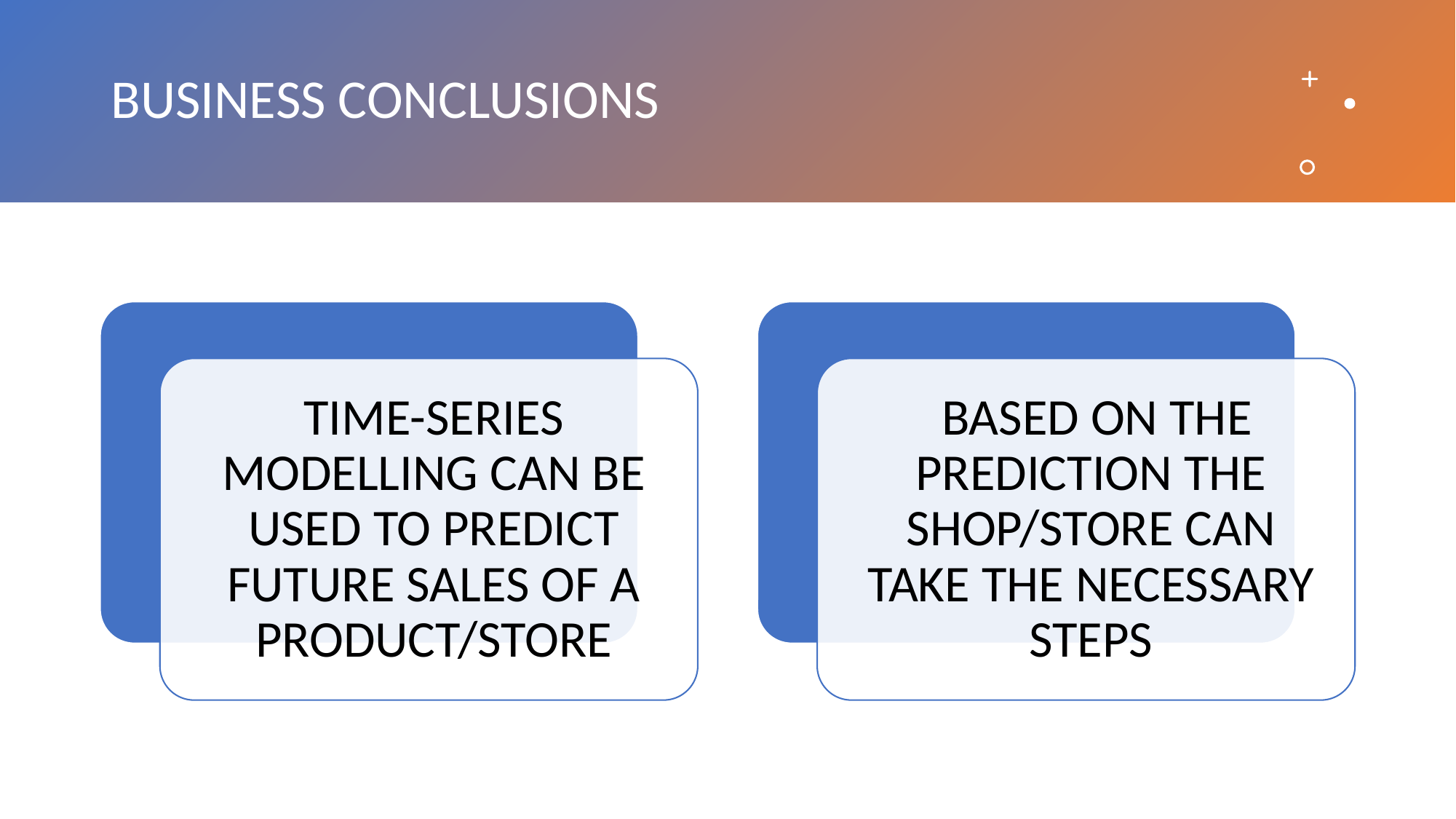

# BUSINESS CONCLUSIONS

TIME-SERIES MODELLING CAN BE USED TO PREDICT FUTURE SALES OF A PRODUCT/STORE
 BASED ON THE PREDICTION THE SHOP/STORE CAN TAKE THE NECESSARY STEPS